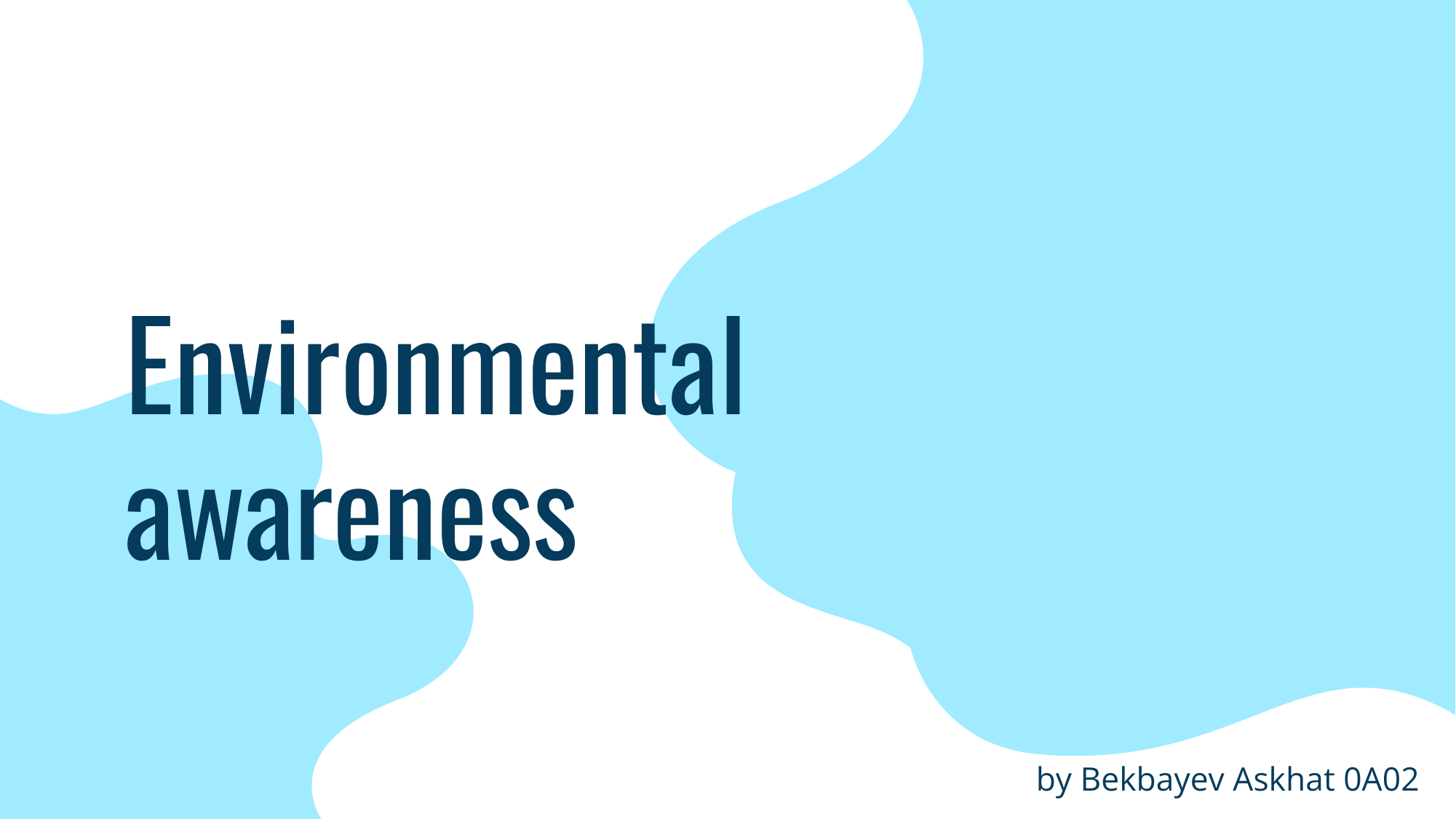

# Environmental awareness
by Bekbayev Askhat 0A02